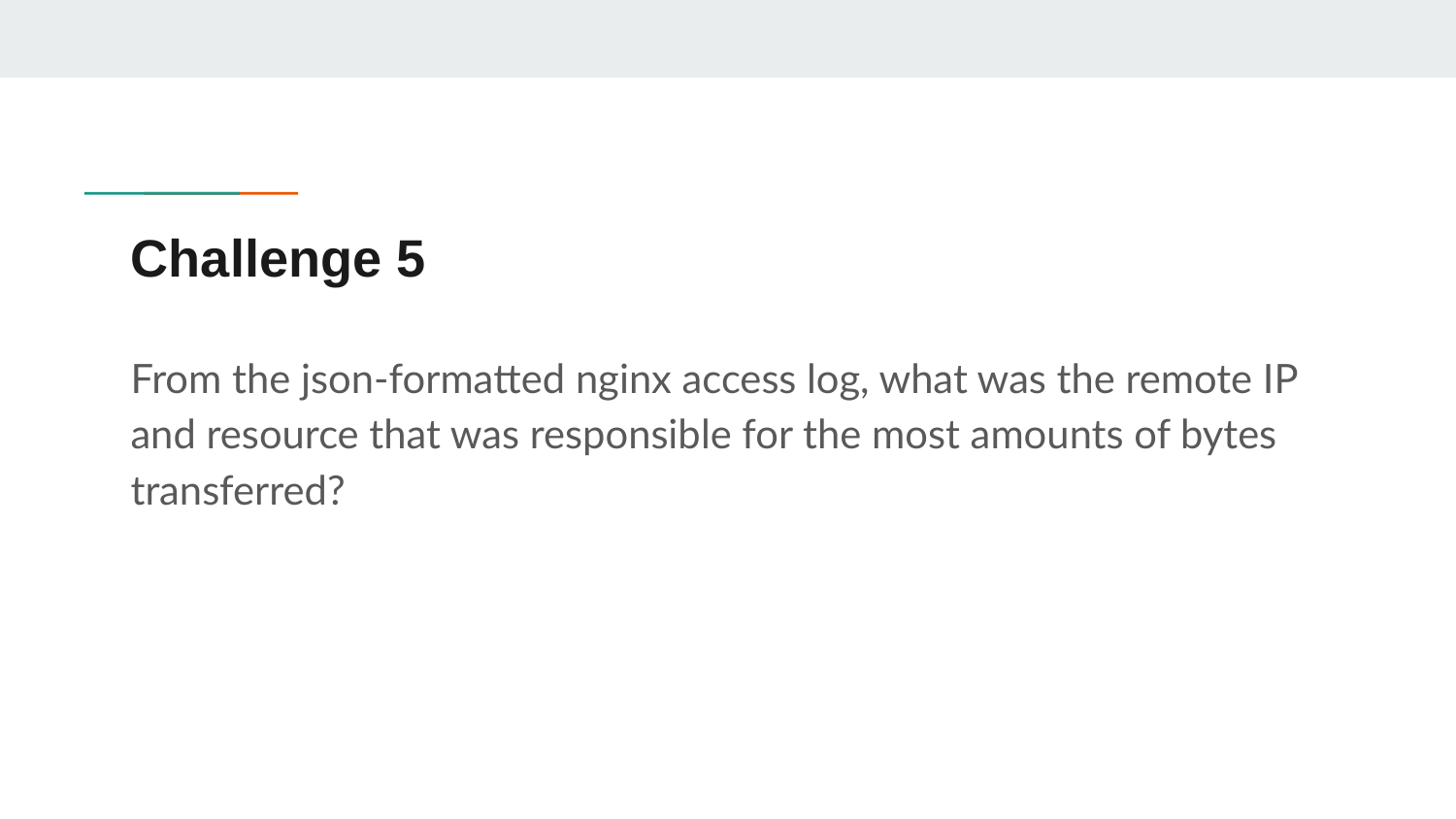

# Challenge 5
From the json-formatted nginx access log, what was the remote IP and resource that was responsible for the most amounts of bytes transferred?